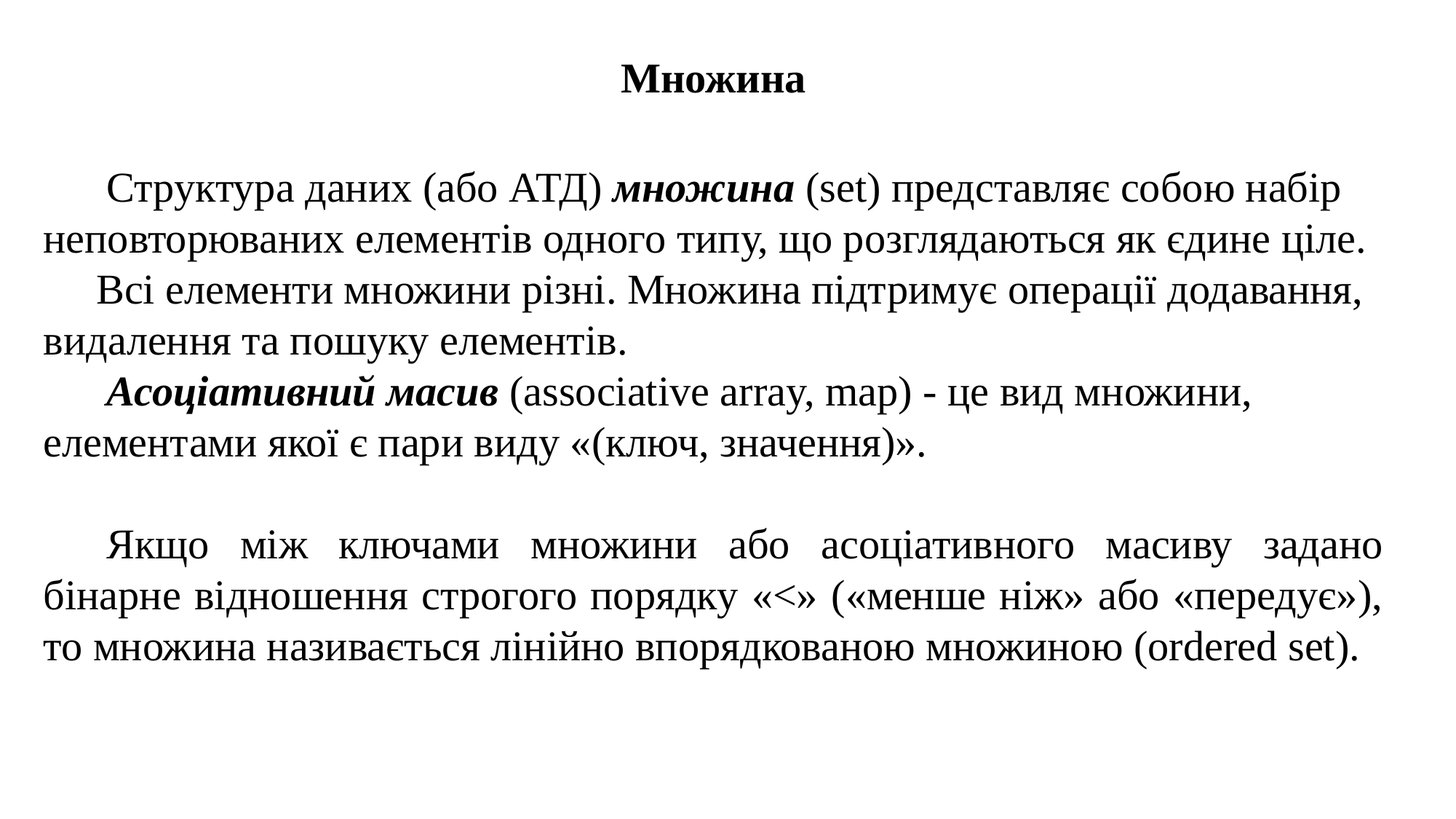

Множина

Структура даних (або АТД) множина (set) представляє собою набір неповторюваних елементів одного типу, що розглядаються як єдине ціле.
Всі елементи множини різні. Множина підтримує операції додавання, видалення та пошуку елементів.
Асоціативний масив (associative array, map) - це вид множини, елементами якої є пари виду «(ключ, значення)».

Якщо між ключами множини або асоціативного масиву задано бінарне відношення строгого порядку «<» («менше ніж» або «передує»), то множина називається лінійно впорядкованою множиною (ordered set).